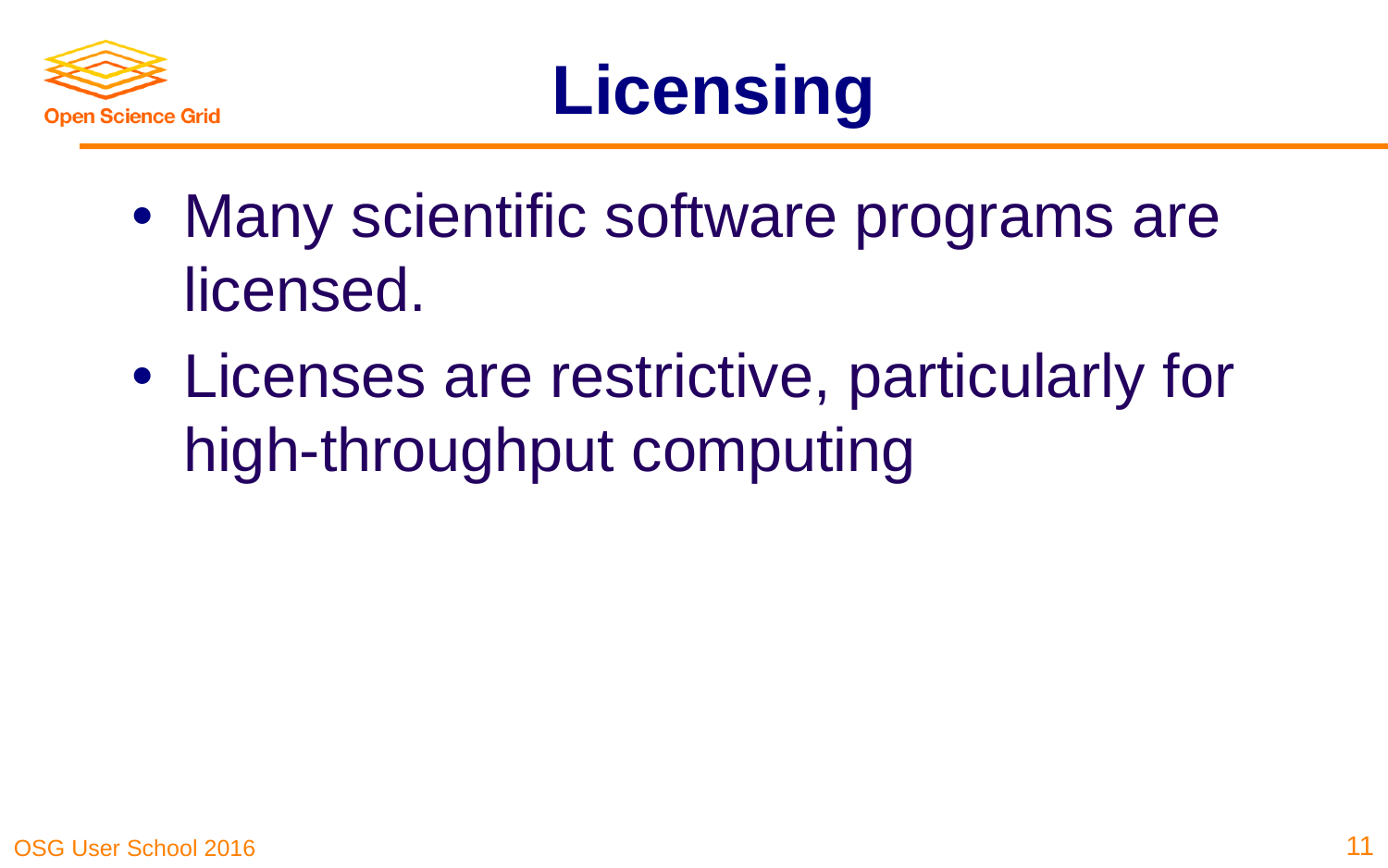

# Licensing
Many scientific software programs are licensed.
Licenses are restrictive, particularly for high-throughput computing

11